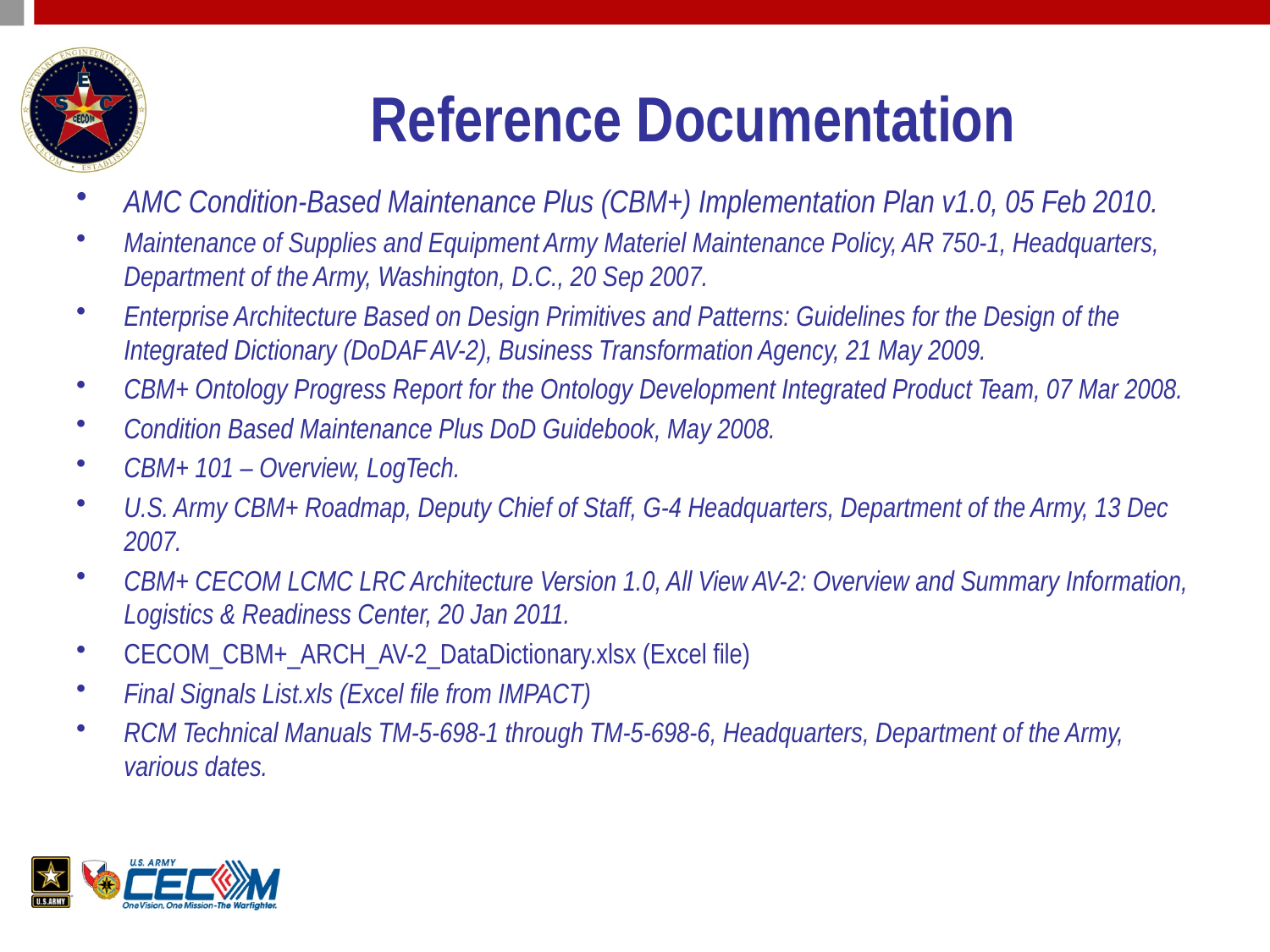

# Reference Documentation
AMC Condition-Based Maintenance Plus (CBM+) Implementation Plan v1.0, 05 Feb 2010.
Maintenance of Supplies and Equipment Army Materiel Maintenance Policy, AR 750-1, Headquarters, Department of the Army, Washington, D.C., 20 Sep 2007.
Enterprise Architecture Based on Design Primitives and Patterns: Guidelines for the Design of the Integrated Dictionary (DoDAF AV-2), Business Transformation Agency, 21 May 2009.
CBM+ Ontology Progress Report for the Ontology Development Integrated Product Team, 07 Mar 2008.
Condition Based Maintenance Plus DoD Guidebook, May 2008.
CBM+ 101 – Overview, LogTech.
U.S. Army CBM+ Roadmap, Deputy Chief of Staff, G-4 Headquarters, Department of the Army, 13 Dec 2007.
CBM+ CECOM LCMC LRC Architecture Version 1.0, All View AV-2: Overview and Summary Information, Logistics & Readiness Center, 20 Jan 2011.
CECOM_CBM+_ARCH_AV-2_DataDictionary.xlsx (Excel file)
Final Signals List.xls (Excel file from IMPACT)
RCM Technical Manuals TM-5-698-1 through TM-5-698-6, Headquarters, Department of the Army, various dates.